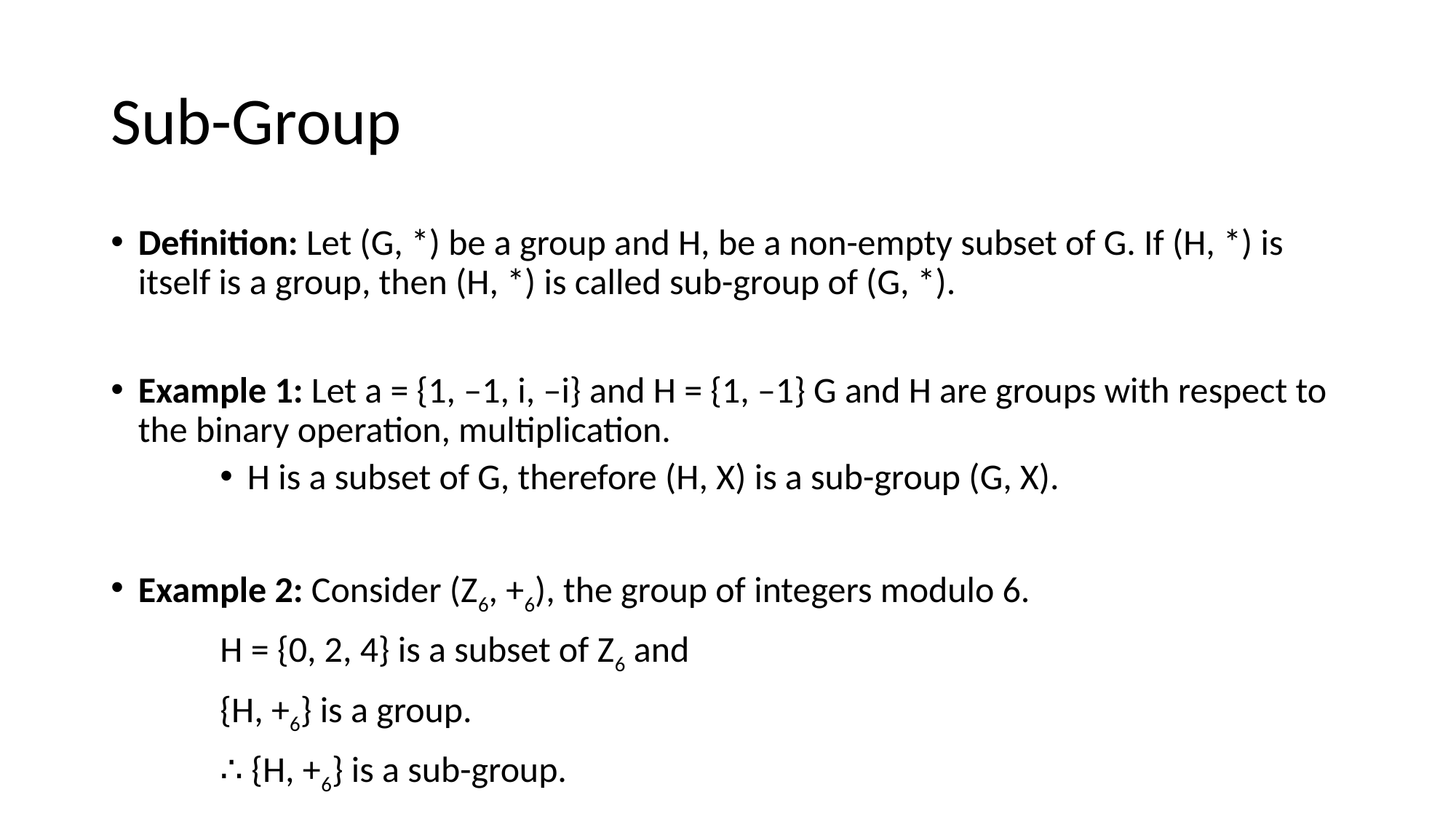

# Sub-Group
Definition: Let (G, *) be a group and H, be a non-empty subset of G. If (H, *) is itself is a group, then (H, *) is called sub-group of (G, *).

Example 1: Let a = {1, –1, i, –i} and H = {1, –1} G and H are groups with respect to the binary operation, multiplication.
H is a subset of G, therefore (H, X) is a sub-group (G, X).

Example 2: Consider (Z6, +6), the group of integers modulo 6.
	H = {0, 2, 4} is a subset of Z6 and
	{H, +6} is a group.
	∴ {H, +6} is a sub-group.